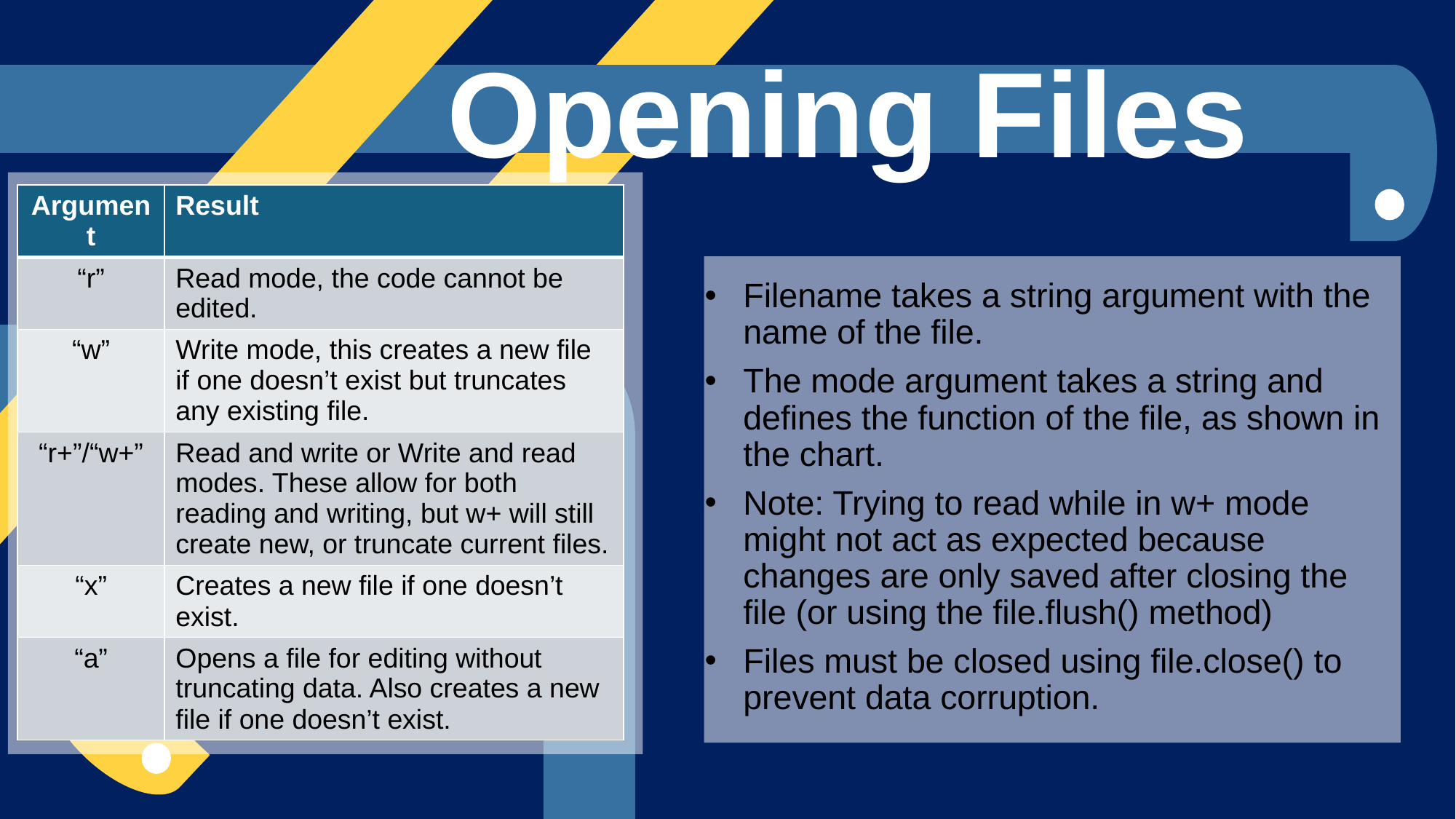

Opening Files

| Argument | Result |
| --- | --- |
| “r” | Read mode, the code cannot be edited. |
| “w” | Write mode, this creates a new file if one doesn’t exist but truncates any existing file. |
| “r+”/“w+” | Read and write or Write and read modes. These allow for both reading and writing, but w+ will still create new, or truncate current files. |
| “x” | Creates a new file if one doesn’t exist. |
| “a” | Opens a file for editing without truncating data. Also creates a new file if one doesn’t exist. |

Filename takes a string argument with the name of the file.
The mode argument takes a string and defines the function of the file, as shown in the chart.
Note: Trying to read while in w+ mode might not act as expected because changes are only saved after closing the file (or using the file.flush() method)
Files must be closed using file.close() to prevent data corruption.